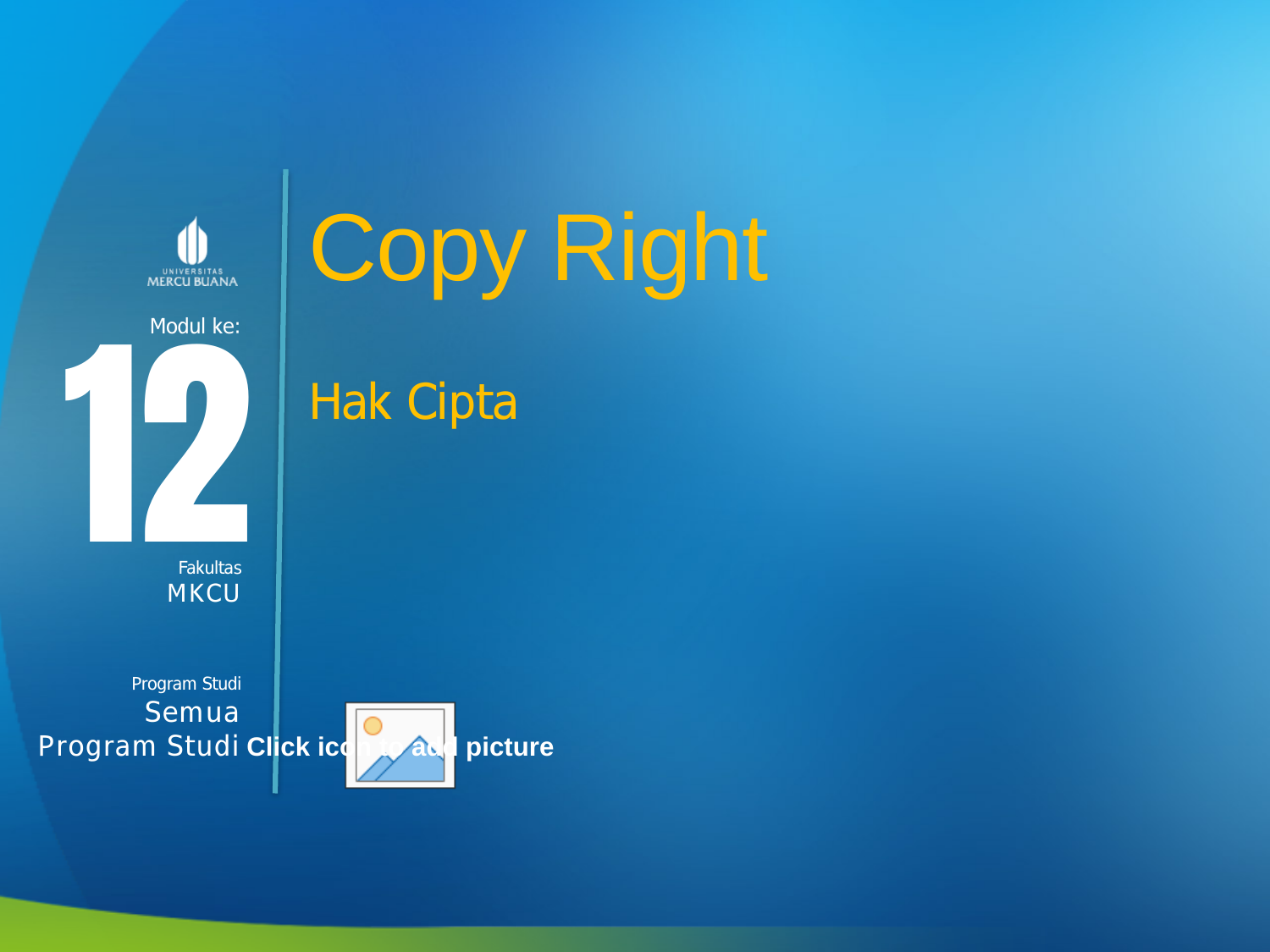

Copy Right
12
Hak Cipta
MKCU

Semua
Program Studi